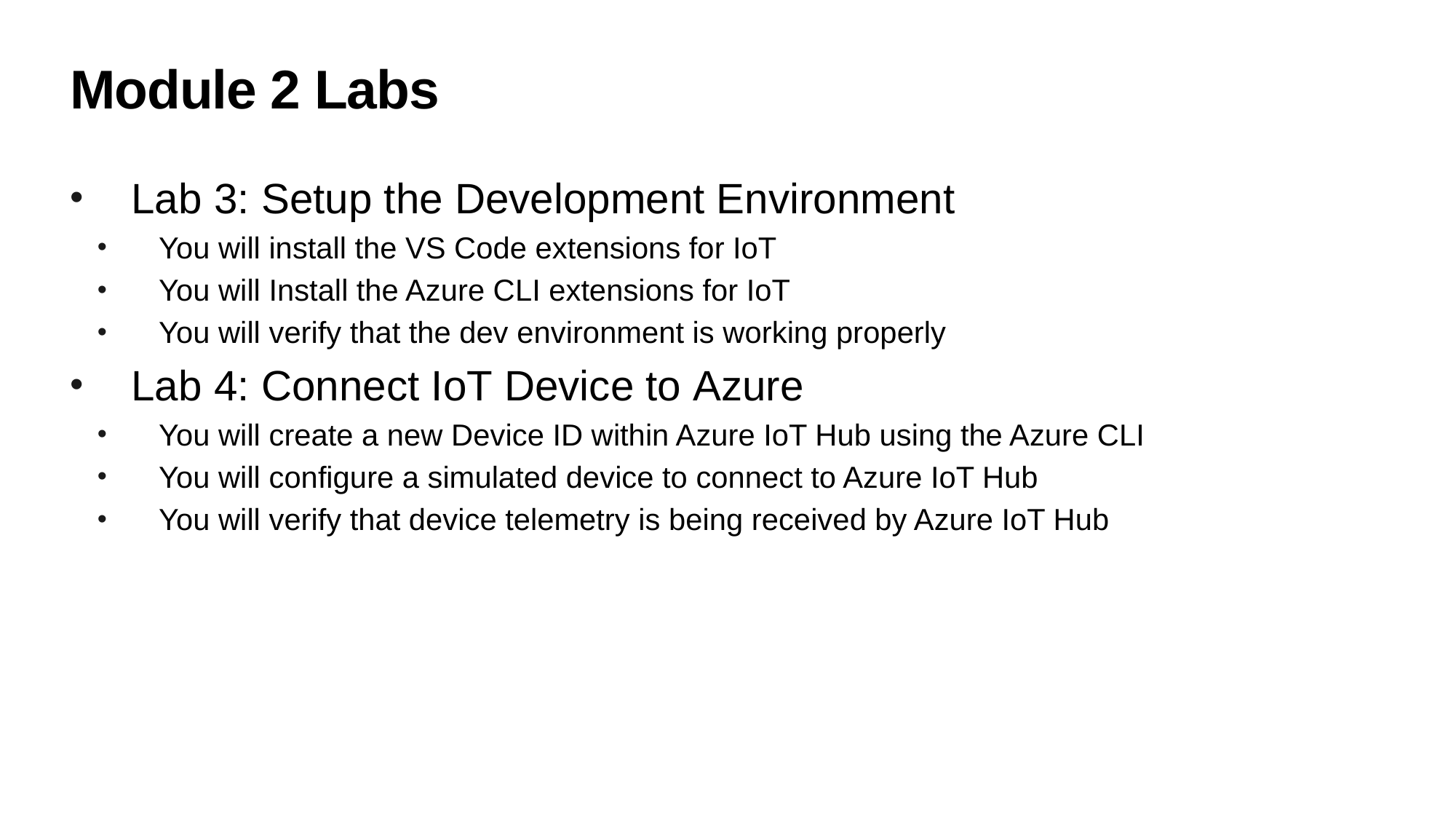

# Module 2 Labs
Lab 3: Setup the Development Environment
You will install the VS Code extensions for IoT
You will Install the Azure CLI extensions for IoT
You will verify that the dev environment is working properly
Lab 4: Connect IoT Device to Azure
You will create a new Device ID within Azure IoT Hub using the Azure CLI
You will configure a simulated device to connect to Azure IoT Hub
You will verify that device telemetry is being received by Azure IoT Hub